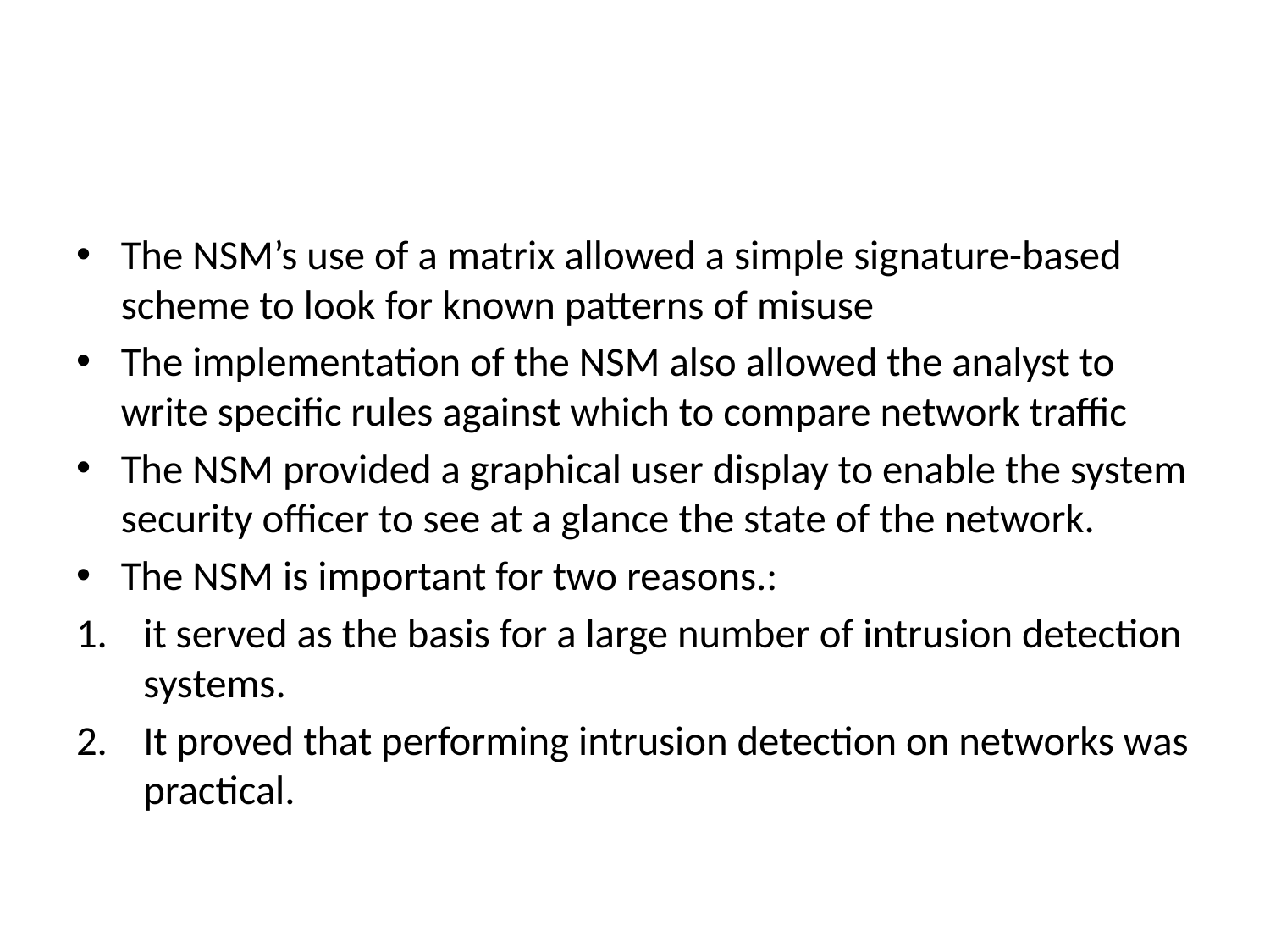

#
The NSM’s use of a matrix allowed a simple signature-based scheme to look for known patterns of misuse
The implementation of the NSM also allowed the analyst to write specific rules against which to compare network traffic
The NSM provided a graphical user display to enable the system security officer to see at a glance the state of the network.
The NSM is important for two reasons.:
it served as the basis for a large number of intrusion detection systems.
It proved that performing intrusion detection on networks was practical.